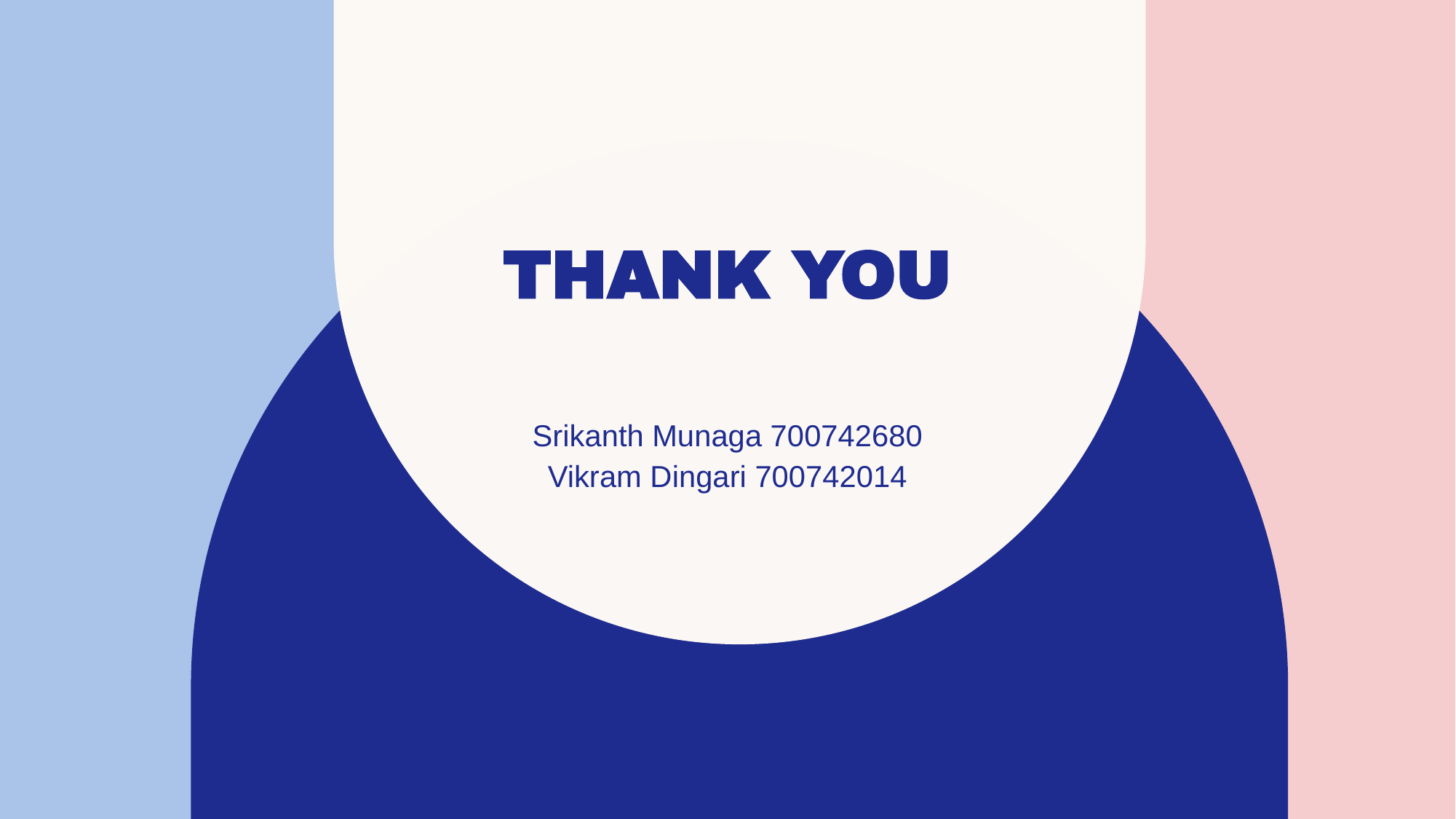

# THANK YOU
Srikanth Munaga 700742680
Vikram Dingari 700742014